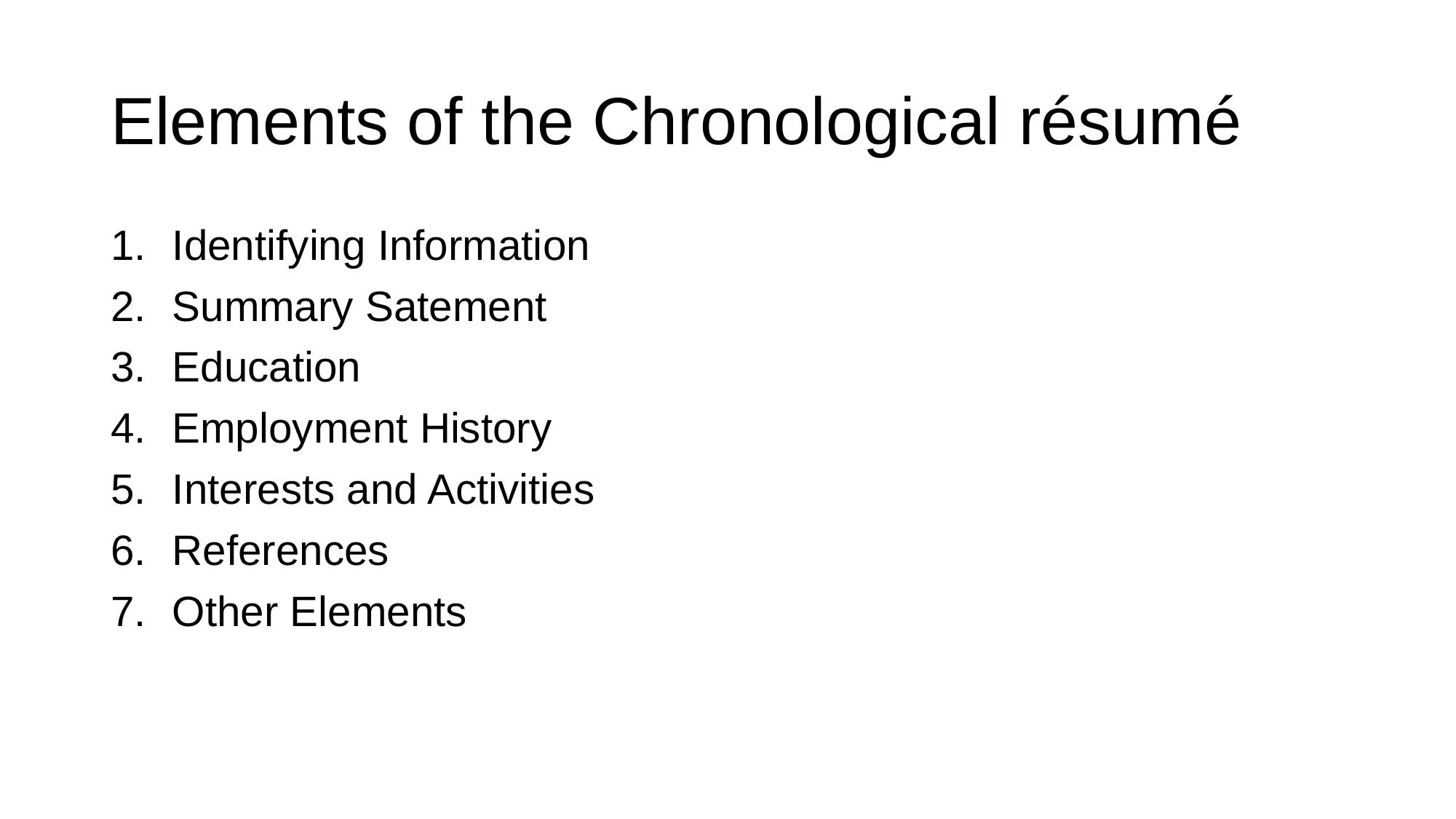

# Elements of the Chronological résumé
Identifying Information
Summary Satement
Education
Employment History
Interests and Activities
References
Other Elements